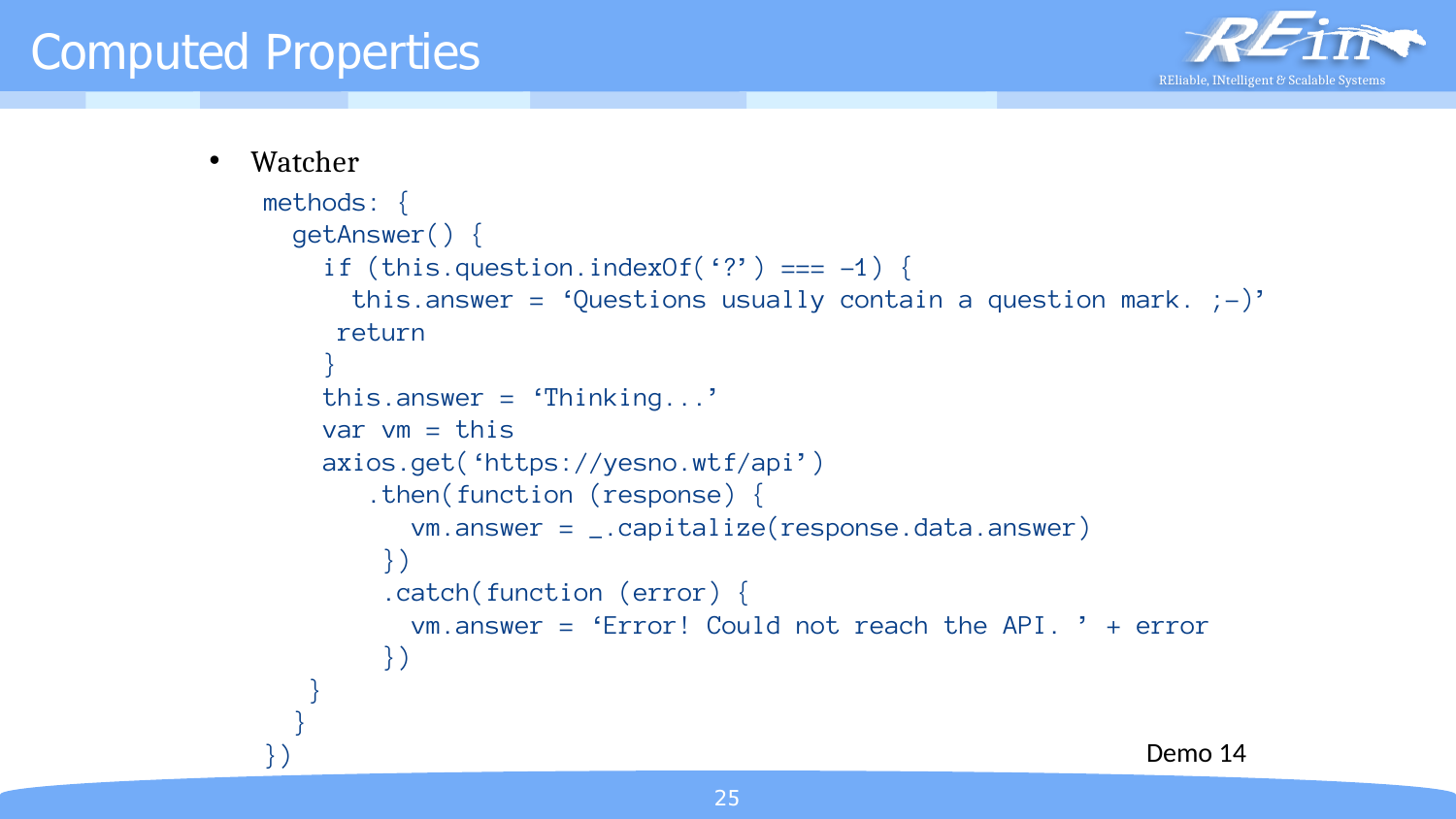

# Computed Properties
Watcher
methods: {
  getAnswer() {
    if (this.question.indexOf(‘?’) === -1) {
      this.answer = ‘Questions usually contain a question mark. ;-)’
     return
    }
    this.answer = ‘Thinking...’
    var vm = this
    axios.get(‘https://yesno.wtf/api’)
       .then(function (response) {
          vm.answer = _.capitalize(response.data.answer)
        })
        .catch(function (error) {
          vm.answer = ‘Error! Could not reach the API. ’ + error
        })
   }
  }
})
Demo 14
25